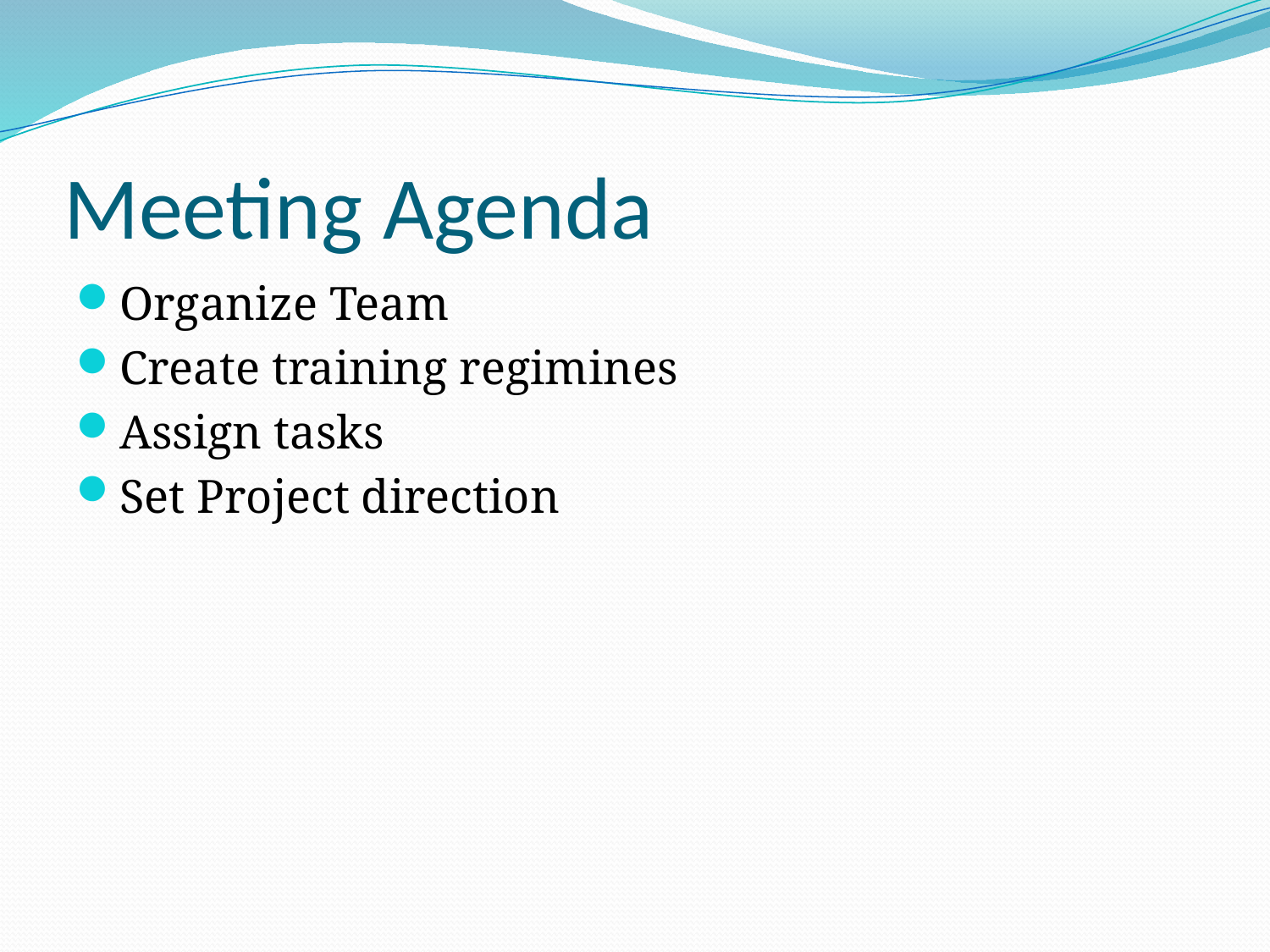

# Meeting Agenda
Organize Team
Create training regimines
Assign tasks
Set Project direction